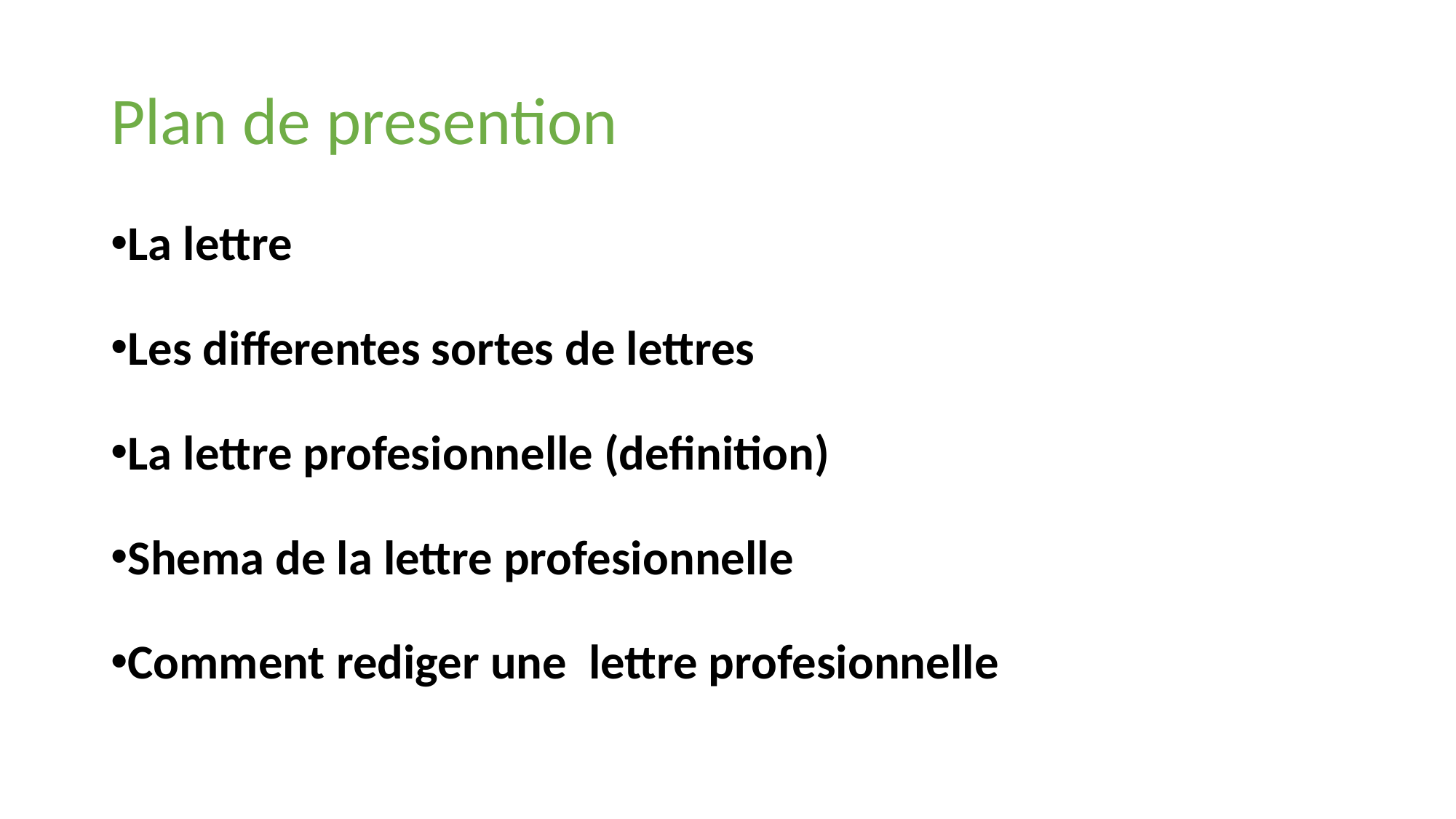

# Plan de presention
La lettre

Les differentes sortes de lettres

La lettre profesionnelle (definition)

Shema de la lettre profesionnelle

Comment rediger une  lettre profesionnelle